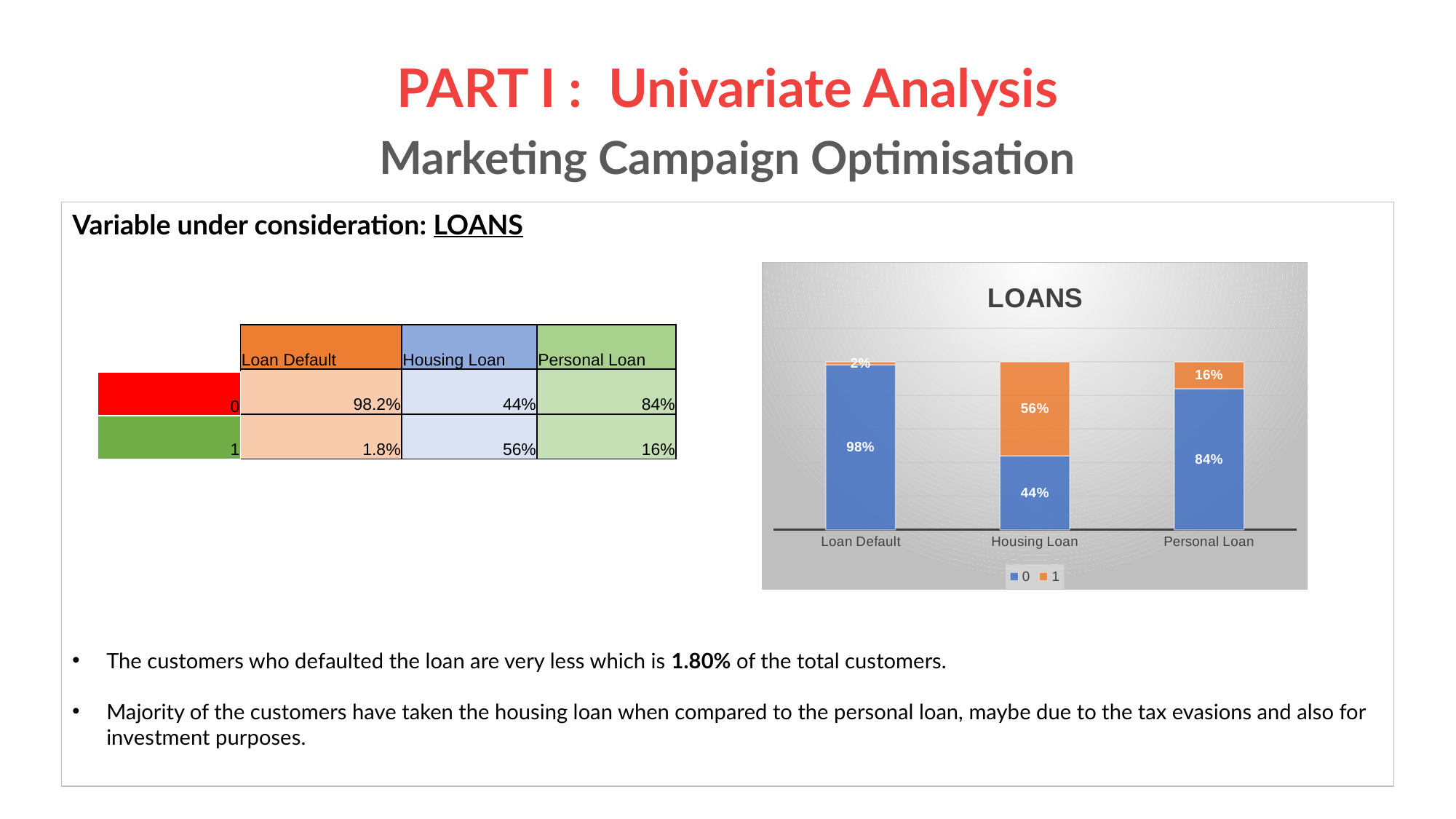

# PART I :  Univariate Analysis Marketing Campaign Optimisation
Variable under consideration: LOANS

The customers who defaulted the loan are very less which is 1.80% of the total customers.

Majority of the customers have taken the housing loan when compared to the personal loan, maybe due to the tax evasions and also for  investment purposes.

### Chart: LOANS

| Category | 0 | 1 |
|---|---|---|
| Loan Default | 0.982 | 0.018 |
| Housing Loan | 0.44 | 0.56 |
| Personal Loan | 0.84 | 0.16 |
| Loan Default | Housing Loan | Personal Loan |
| --- | --- | --- |
| 98.2% | 44% | 84% |
| 1.8% | 56% | 16% |
| 0 |
| --- |
| 1 |